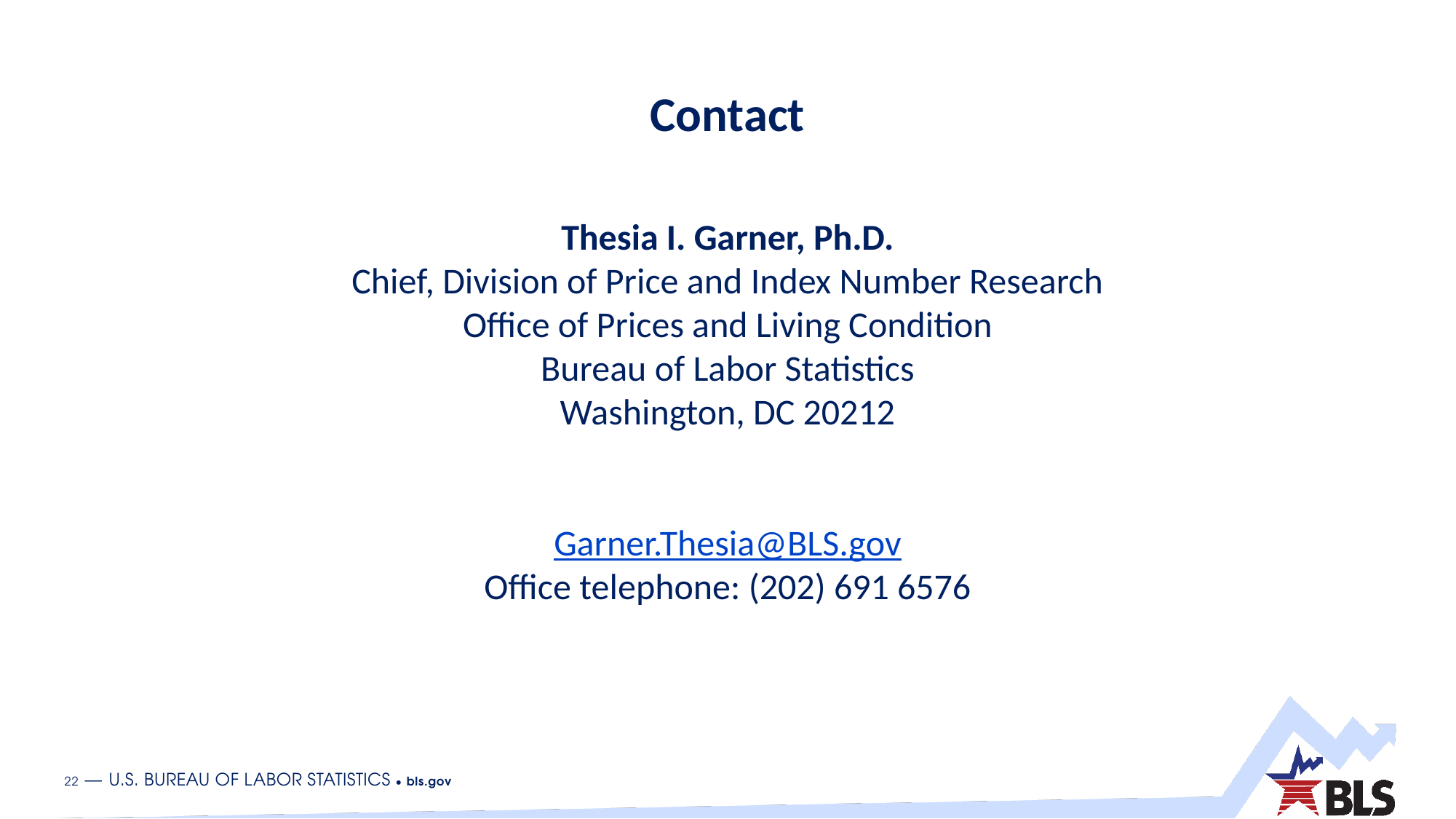

# Contact
Thesia I. Garner, Ph.D.
Chief, Division of Price and Index Number Research
Office of Prices and Living Condition
Bureau of Labor Statistics
Washington, DC 20212

Garner.Thesia@BLS.gov
Office telephone: (202) 691 6576